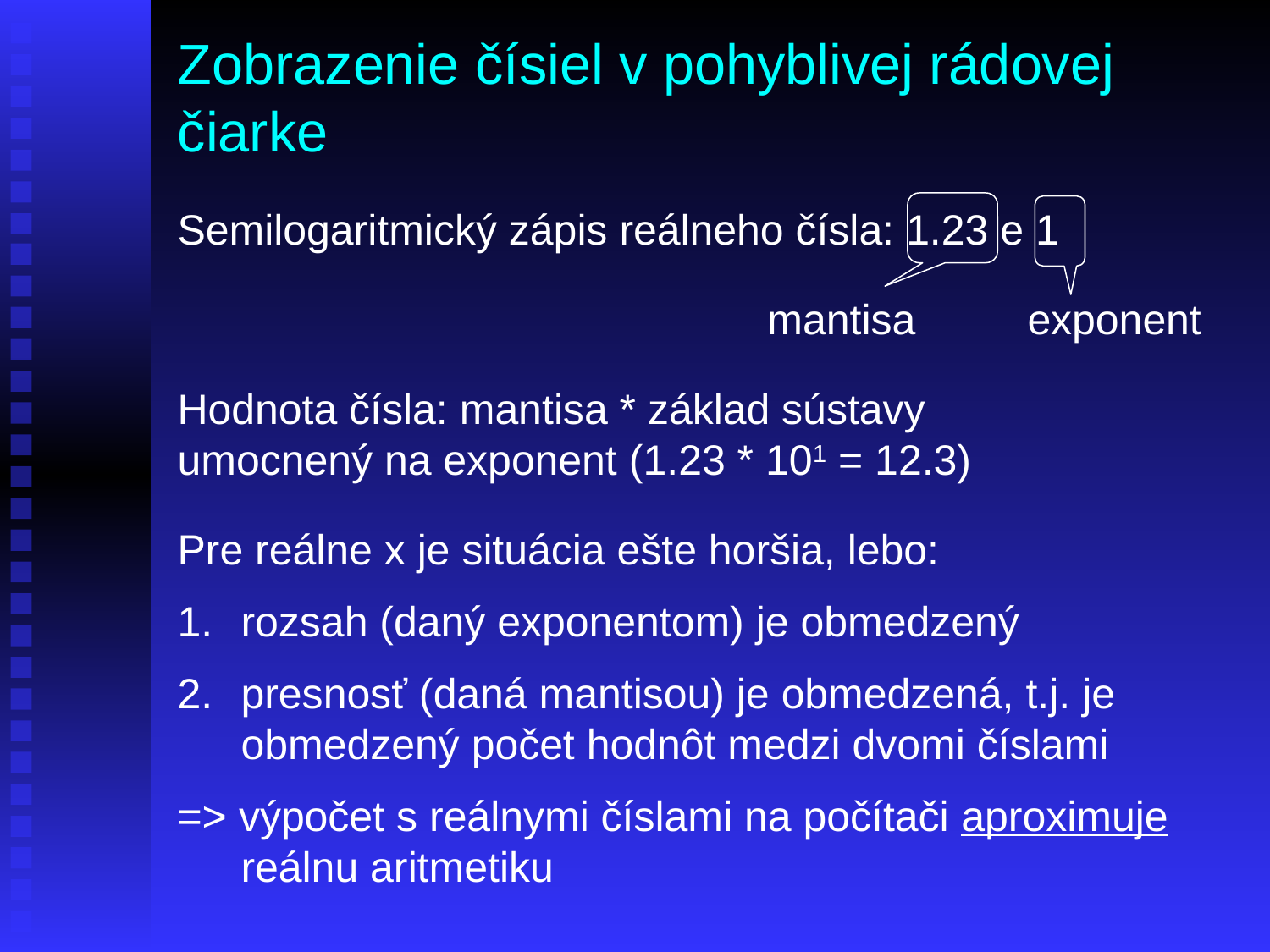

Zobrazenie čísiel v pohyblivej rádovej čiarke

mantisa
Semilogaritmický zápis reálneho čísla: 1.23 e 1

exponent
Hodnota čísla: mantisa * základ sústavy umocnený na exponent (1.23 * 101 = 12.3)
Pre reálne x je situácia ešte horšia, lebo:
rozsah (daný exponentom) je obmedzený
presnosť (daná mantisou) je obmedzená, t.j. je obmedzený počet hodnôt medzi dvomi číslami
=> výpočet s reálnymi číslami na počítači aproximuje reálnu aritmetiku